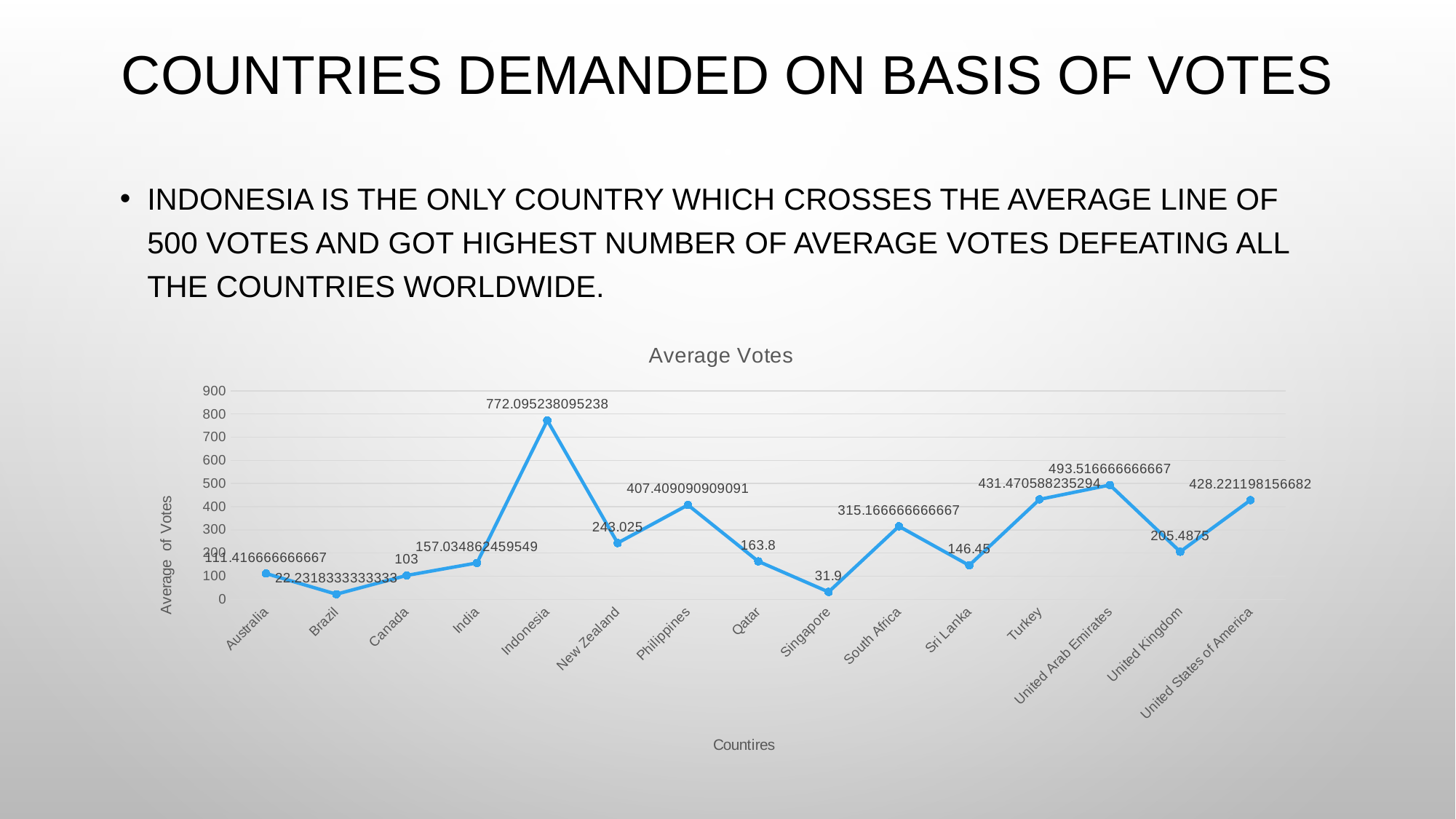

# Countries Demanded on basis of votes
Indonesia is the only country which crosses the average line of 500 votes and got highest number of average votes defeating all the countries worldwide.

### Chart: Average Votes

| Category | Total |
|---|---|
| Australia | 111.41666666666667 |
| Brazil | 22.231833333333334 |
| Canada | 103.0 |
| India | 157.0348624595485 |
| Indonesia | 772.0952380952381 |
| New Zealand | 243.025 |
| Philippines | 407.40909090909093 |
| Qatar | 163.8 |
| Singapore | 31.9 |
| South Africa | 315.1666666666667 |
| Sri Lanka | 146.45 |
| Turkey | 431.47058823529414 |
| United Arab Emirates | 493.51666666666665 |
| United Kingdom | 205.4875 |
| United States of America | 428.221198156682 |